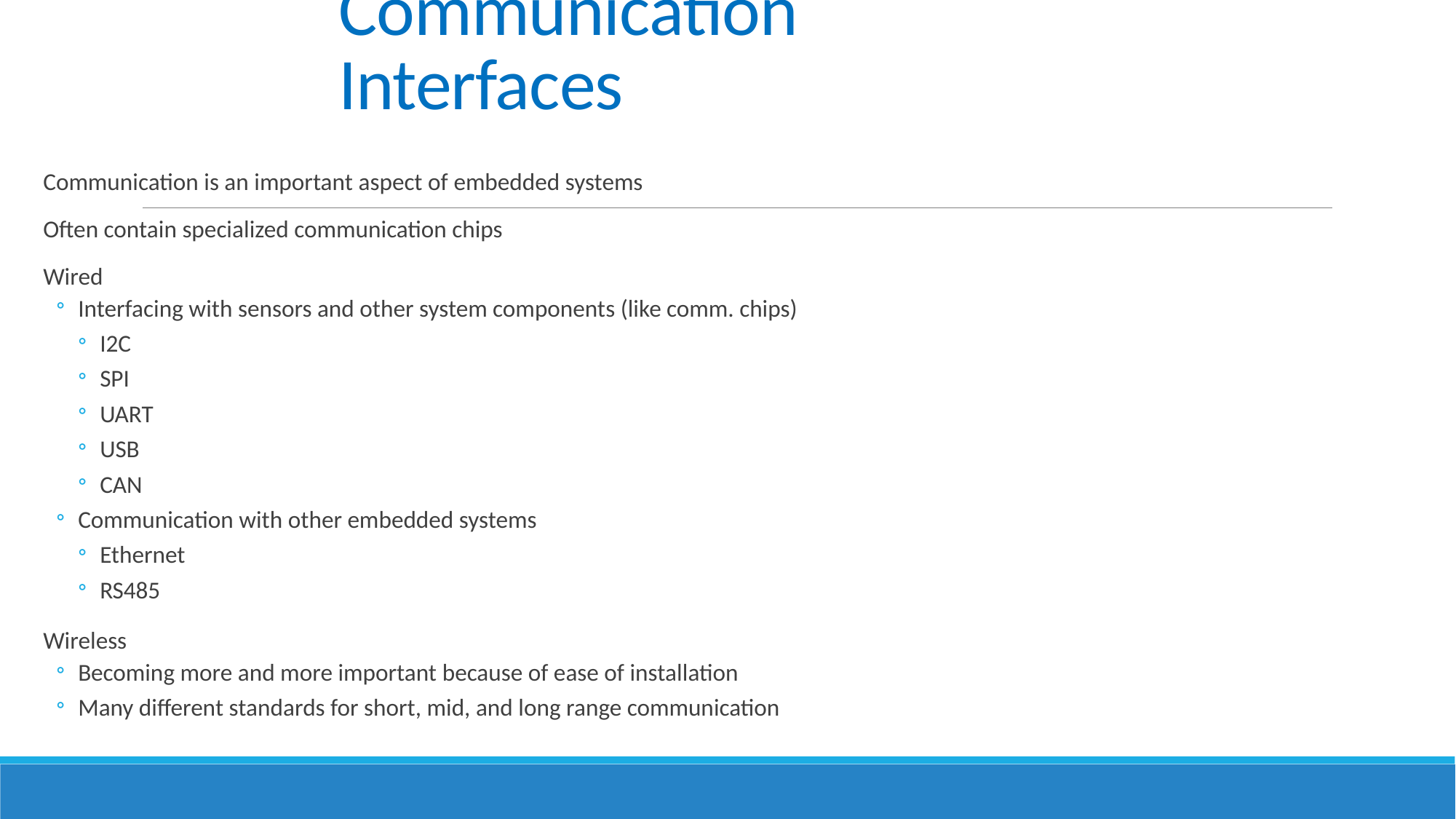

# Communication Interfaces
Communication is an important aspect of embedded systems
Often contain specialized communication chips
Wired
Interfacing with sensors and other system components (like comm. chips)
I2C
SPI
UART
USB
CAN
Communication with other embedded systems
Ethernet
RS485
Wireless
Becoming more and more important because of ease of installation
Many different standards for short, mid, and long range communication